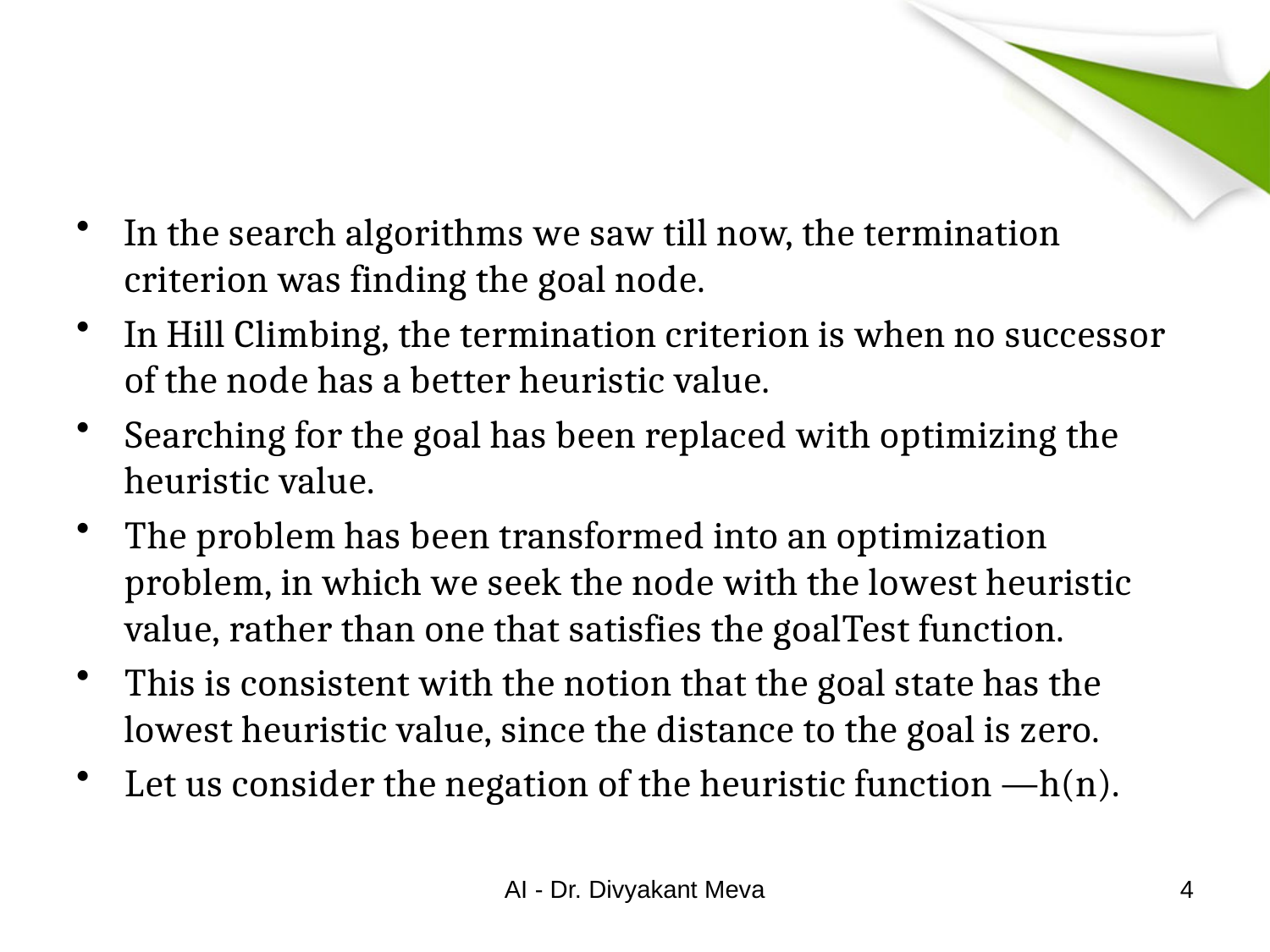

#
In the search algorithms we saw till now, the termination criterion was finding the goal node.
In Hill Climbing, the termination criterion is when no successor of the node has a better heuristic value.
Searching for the goal has been replaced with optimizing the heuristic value.
The problem has been transformed into an optimization problem, in which we seek the node with the lowest heuristic value, rather than one that satisfies the goalTest function.
This is consistent with the notion that the goal state has the lowest heuristic value, since the distance to the goal is zero.
Let us consider the negation of the heuristic function —h(n).
AI - Dr. Divyakant Meva
4